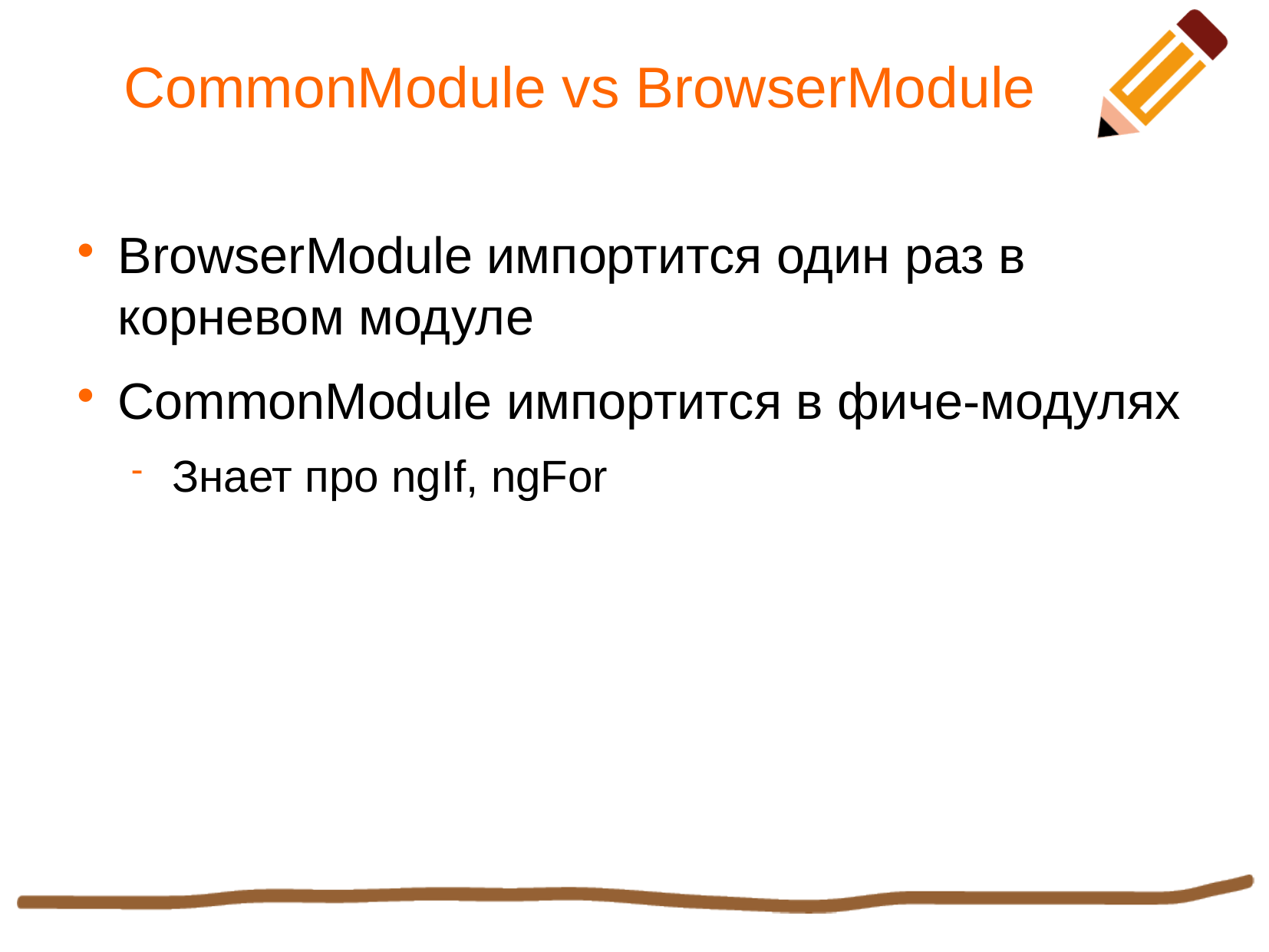

CommonModule vs BrowserModule
BrowserModule импортится один раз в корневом модуле
CommonModule импортится в фиче-модулях
Знает про ngIf, ngFor